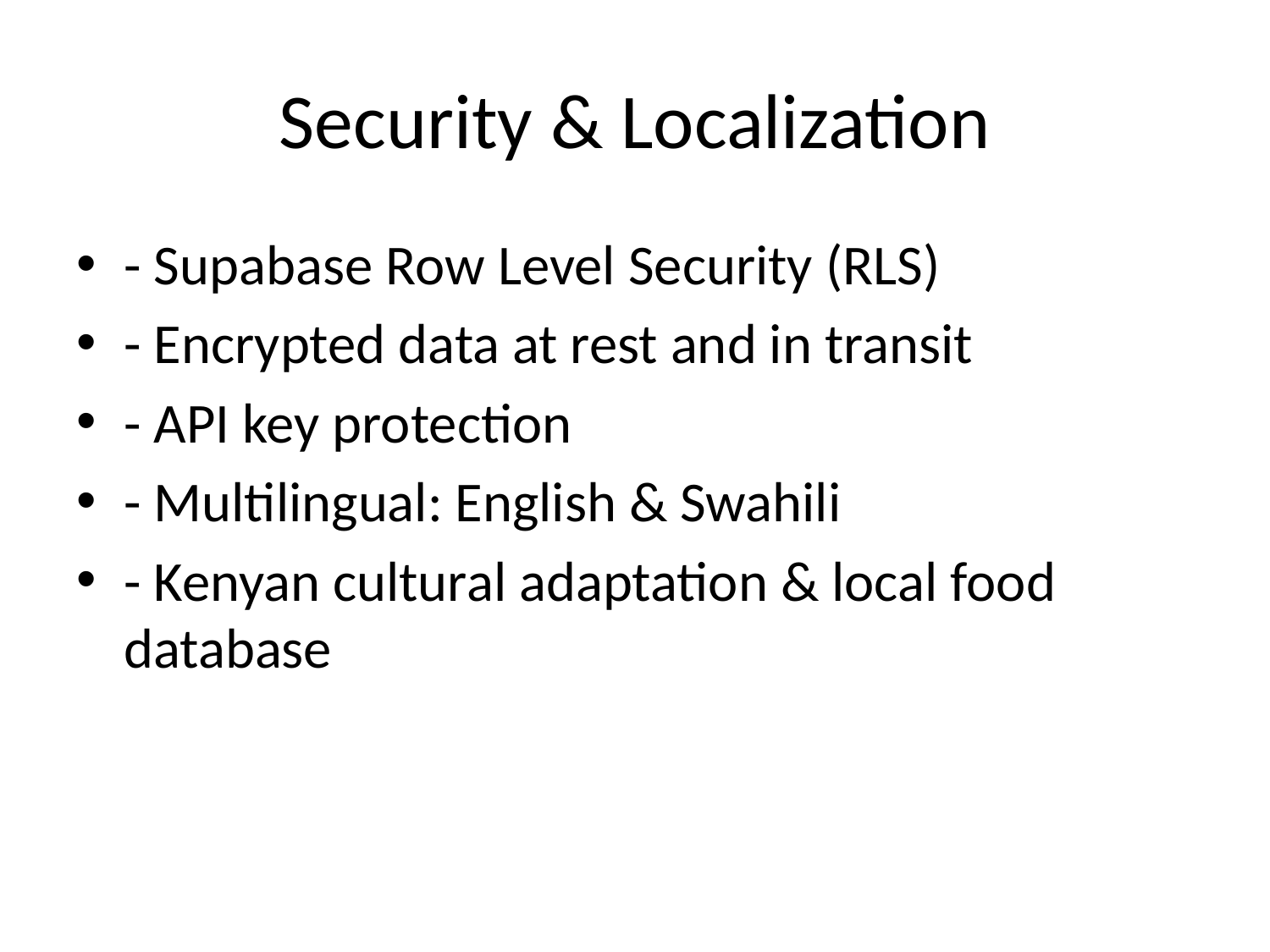

# Security & Localization
- Supabase Row Level Security (RLS)
- Encrypted data at rest and in transit
- API key protection
- Multilingual: English & Swahili
- Kenyan cultural adaptation & local food database